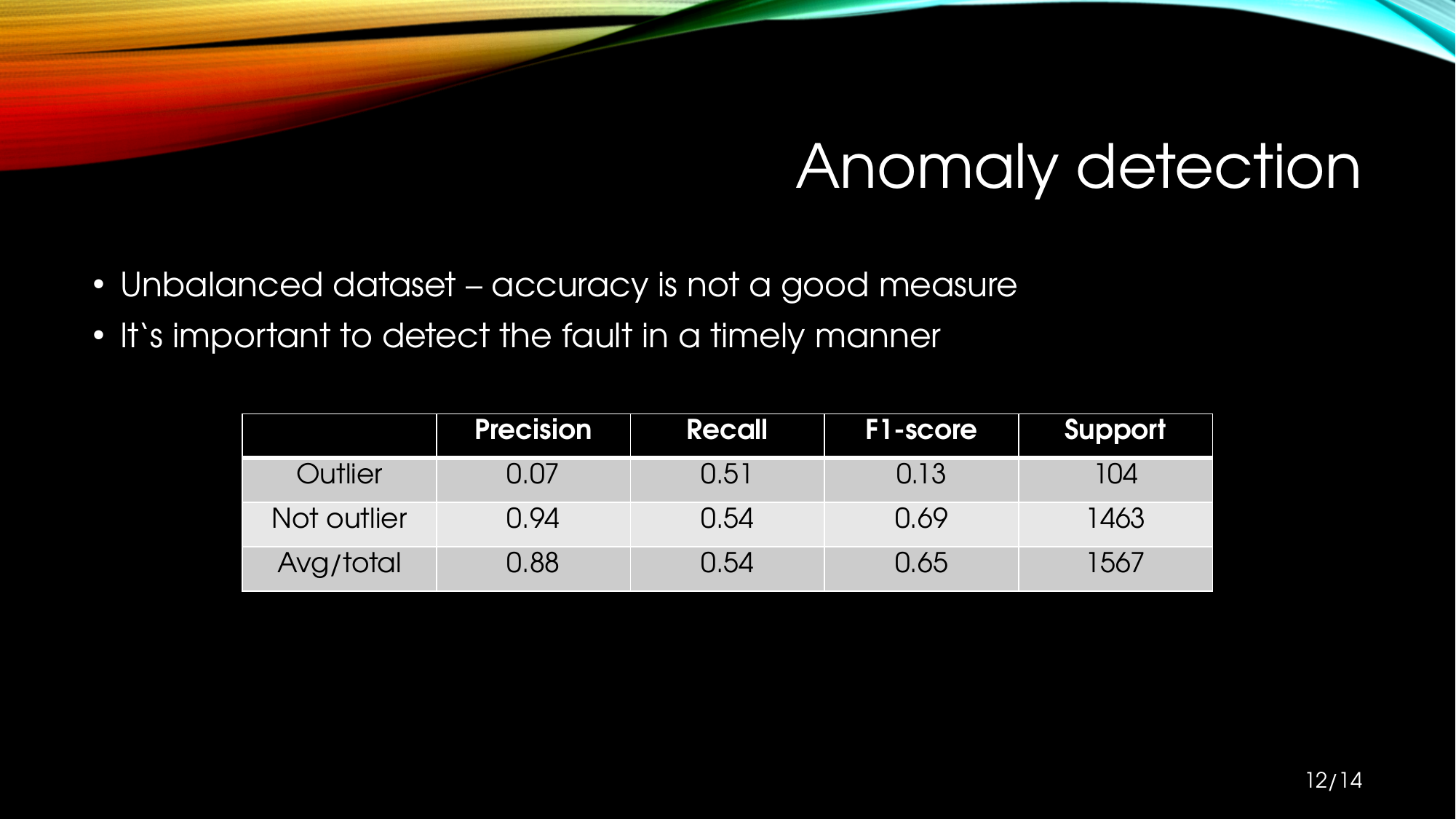

# Anomaly detection
Unbalanced dataset – accuracy is not a good measure
It‘s important to detect the fault in a timely manner

|  | Precision | Recall | F1-score | Support |
| --- | --- | --- | --- | --- |
| Outlier | 0.07 | 0.51 | 0.13 | 104 |
| Not outlier | 0.94 | 0.54 | 0.69 | 1463 |
| Avg/total | 0.88 | 0.54 | 0.65 | 1567 |
12/14